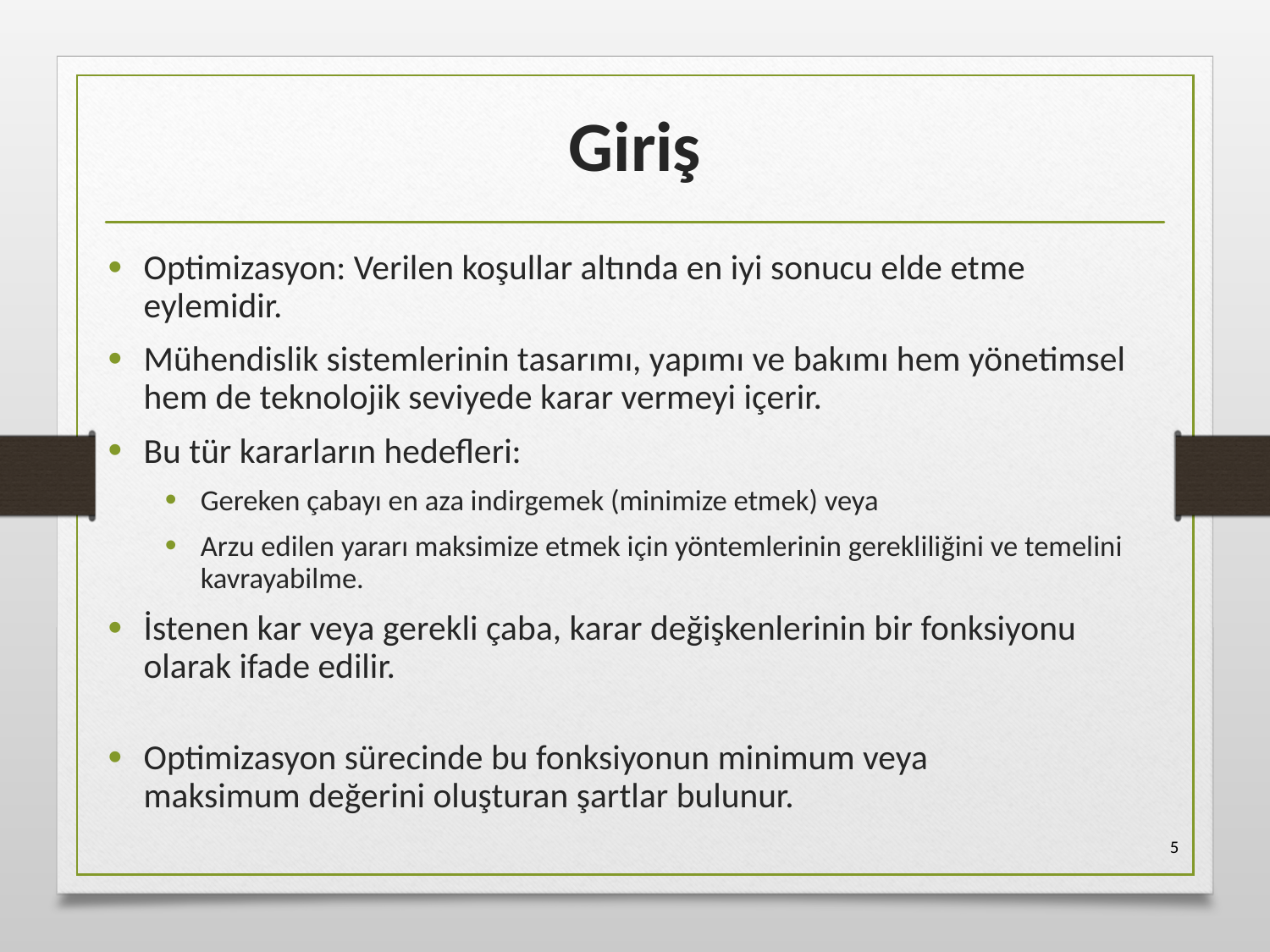

# Giriş
Optimizasyon: Verilen koşullar altında en iyi sonucu elde etme eylemidir.
Mühendislik sistemlerinin tasarımı, yapımı ve bakımı hem yönetimsel hem de teknolojik seviyede karar vermeyi içerir.
Bu tür kararların hedefleri:
Gereken çabayı en aza indirgemek (minimize etmek) veya
Arzu edilen yararı maksimize etmek için yöntemlerinin gerekliliğini ve temelini kavrayabilme.
İstenen kar veya gerekli çaba, karar değişkenlerinin bir fonksiyonu olarak ifade edilir.
Optimizasyon sürecinde bu fonksiyonun minimum veya
maksimum değerini oluşturan şartlar bulunur.
5